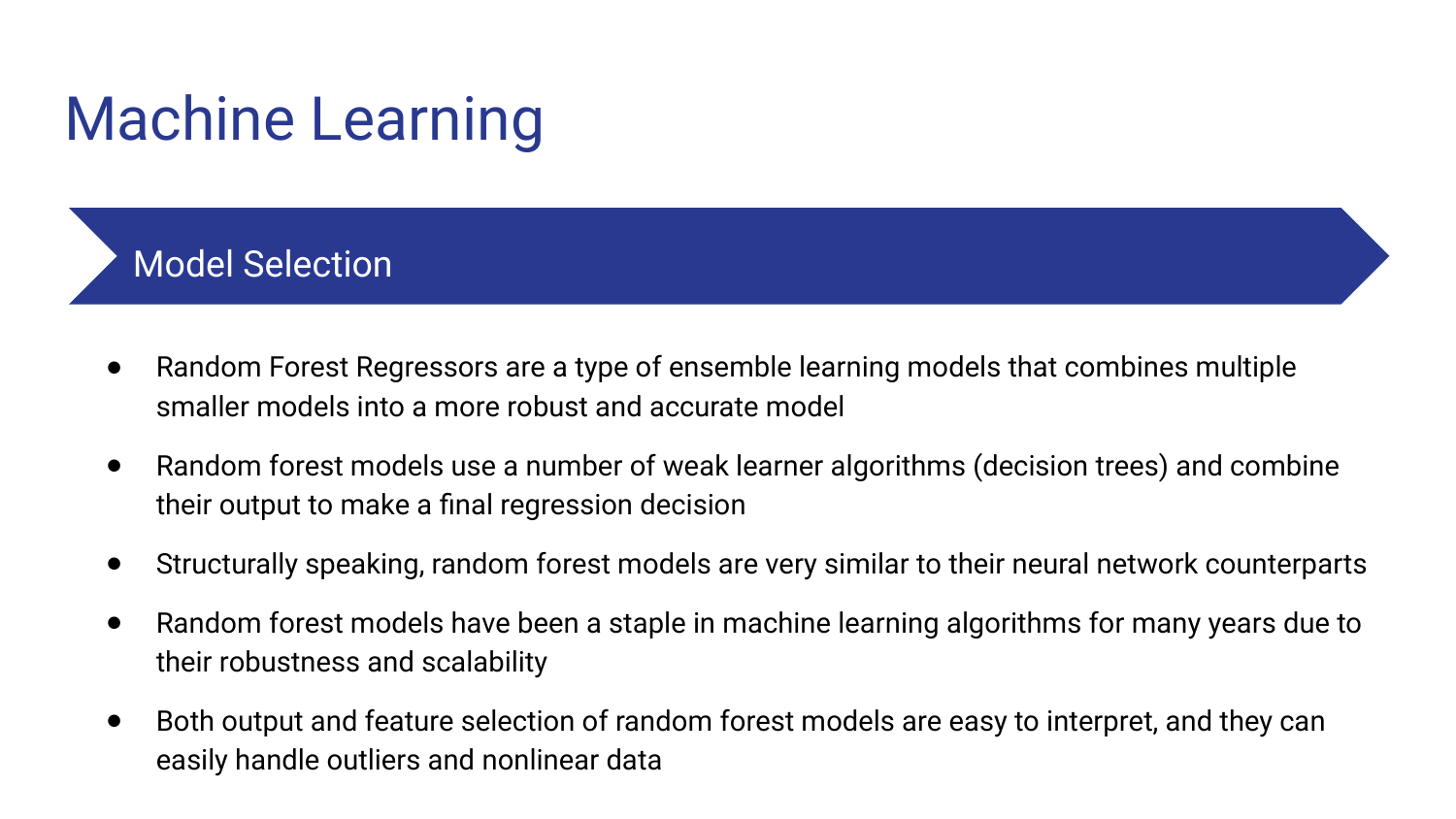

# Machine Learning

Model Selection
Random Forest Regressors are a type of ensemble learning models that combines multiple smaller models into a more robust and accurate model
Random forest models use a number of weak learner algorithms (decision trees) and combine their output to make a final regression decision
Structurally speaking, random forest models are very similar to their neural network counterparts
Random forest models have been a staple in machine learning algorithms for many years due to their robustness and scalability
Both output and feature selection of random forest models are easy to interpret, and they can easily handle outliers and nonlinear data